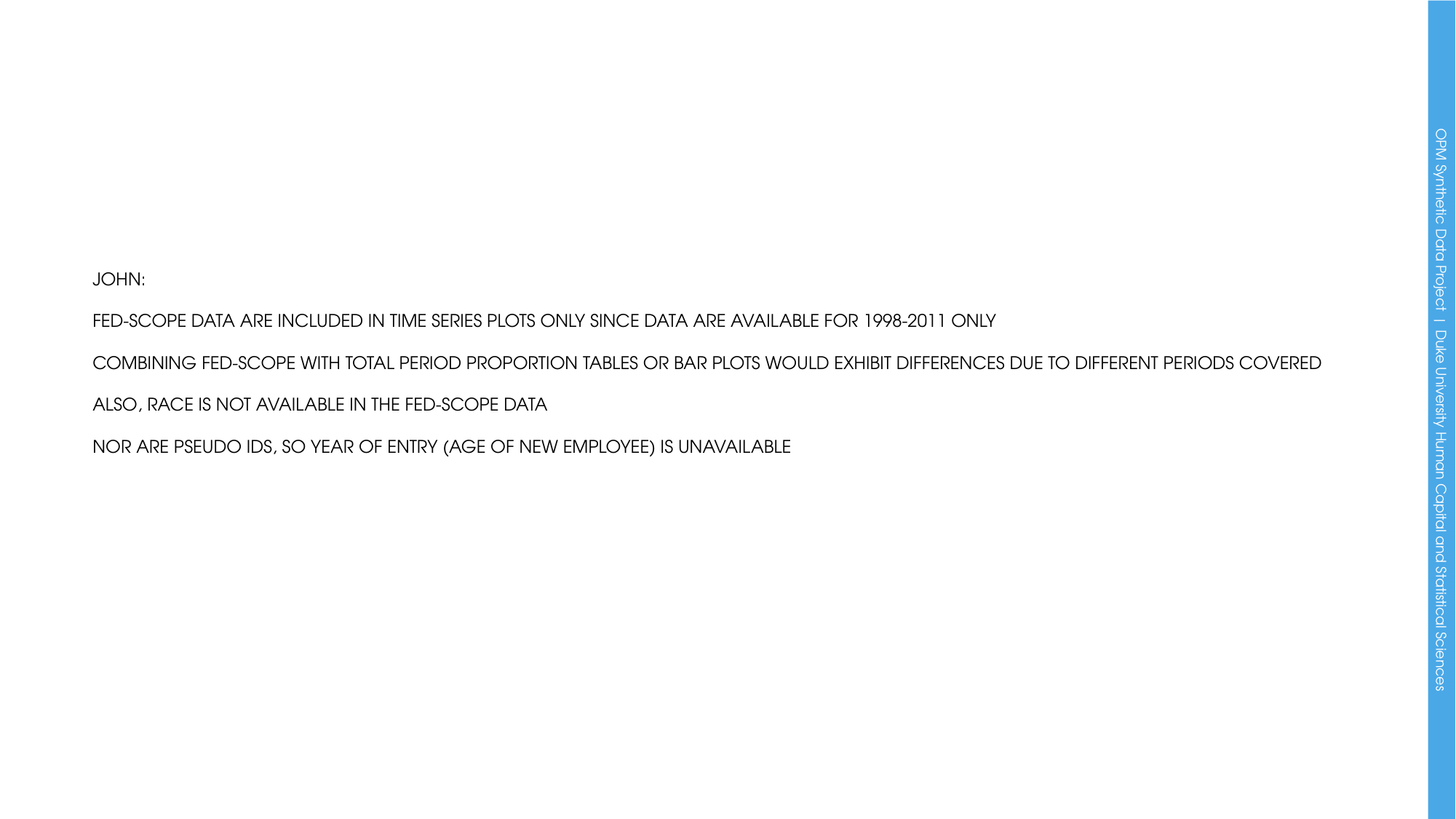

# john: Fed-Scope data are included in time series plots only since data are available for 1998-2011 only combining fed-scope with total period proportion tables or bar plots would exhibit differences due to different periods covered also, race is not available in the fed-scope data Nor are pseudo IDs, so year of entry (age of new employee) is unavailable
OPM Synthetic Data Project  |  Duke University Human Capital and Statistical Sciences